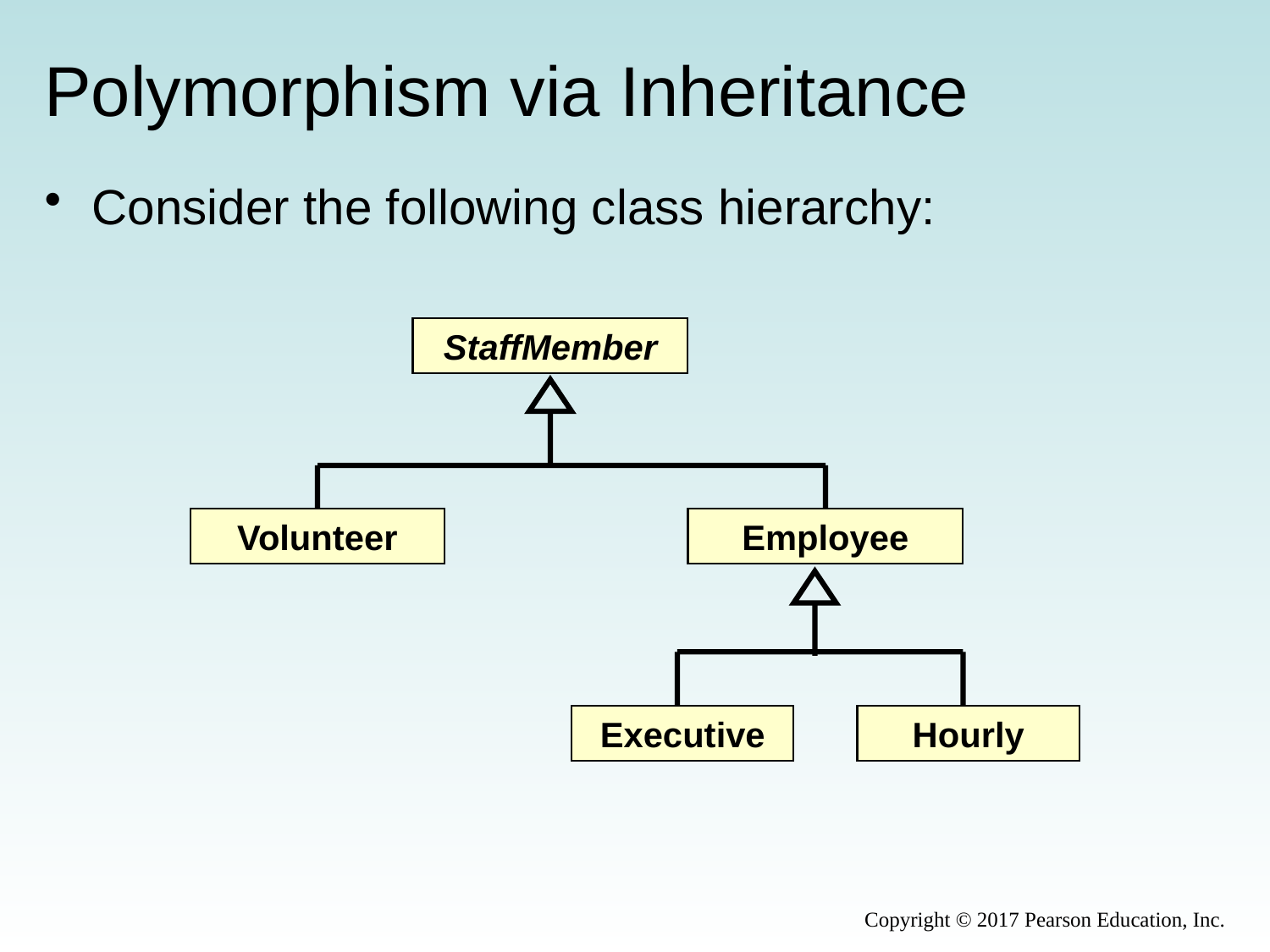

# Polymorphism via Inheritance
Consider the following class hierarchy:
StaffMember

Volunteer
Employee

Executive
Hourly
Copyright © 2017 Pearson Education, Inc.